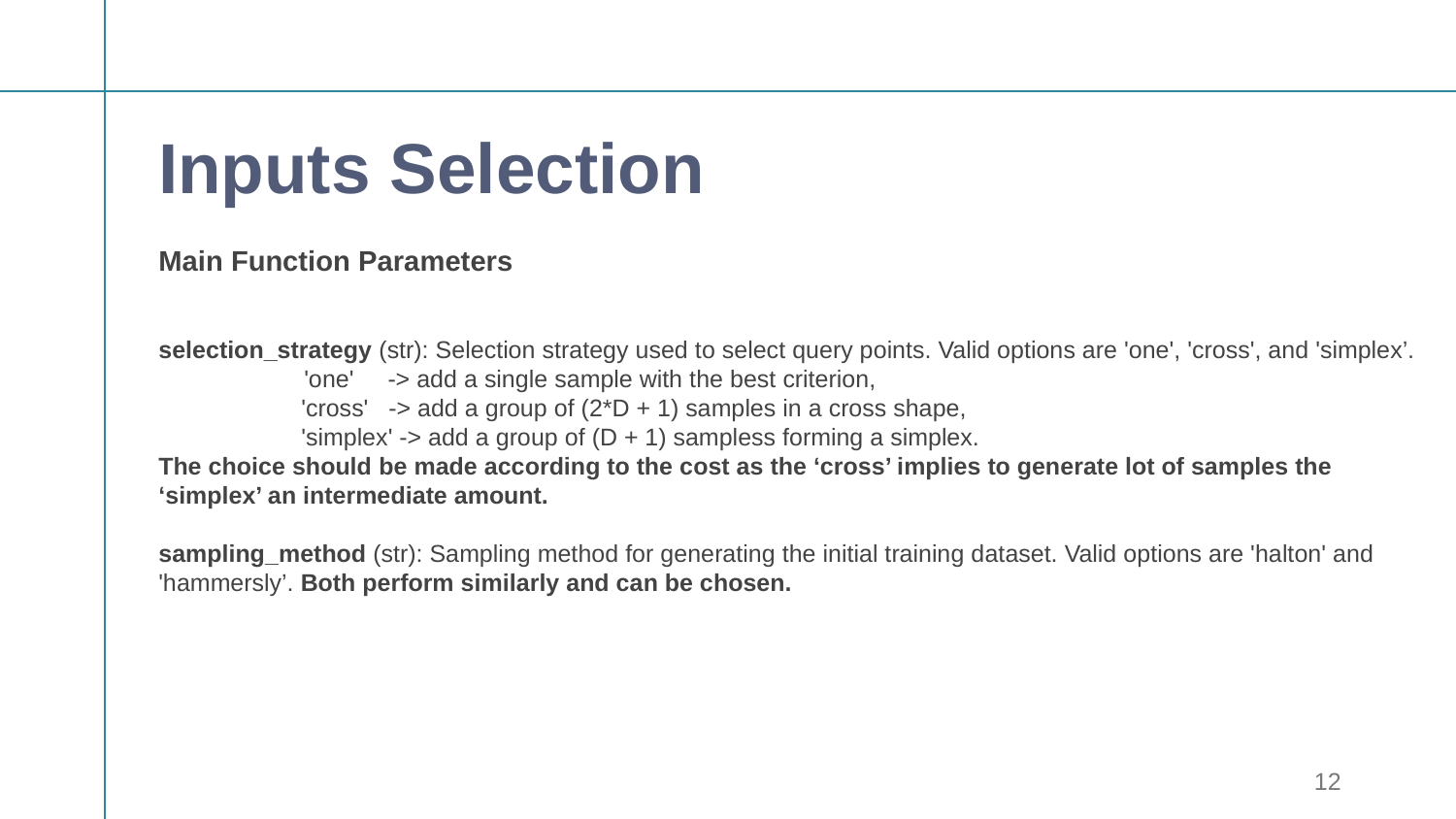

Inputs Selection
Main Function Parameters

selection_strategy (str): Selection strategy used to select query points. Valid options are 'one', 'cross', and 'simplex’.
	'one'     -> add a single sample with the best criterion,
                     'cross'   -> add a group of (2*D + 1) samples in a cross shape,
                     'simplex' -> add a group of (D + 1) sampless forming a simplex.
The choice should be made according to the cost as the ‘cross’ implies to generate lot of samples the ‘simplex’ an intermediate amount.

sampling_method (str): Sampling method for generating the initial training dataset. Valid options are 'halton' and 'hammersly’. Both perform similarly and can be chosen.

12